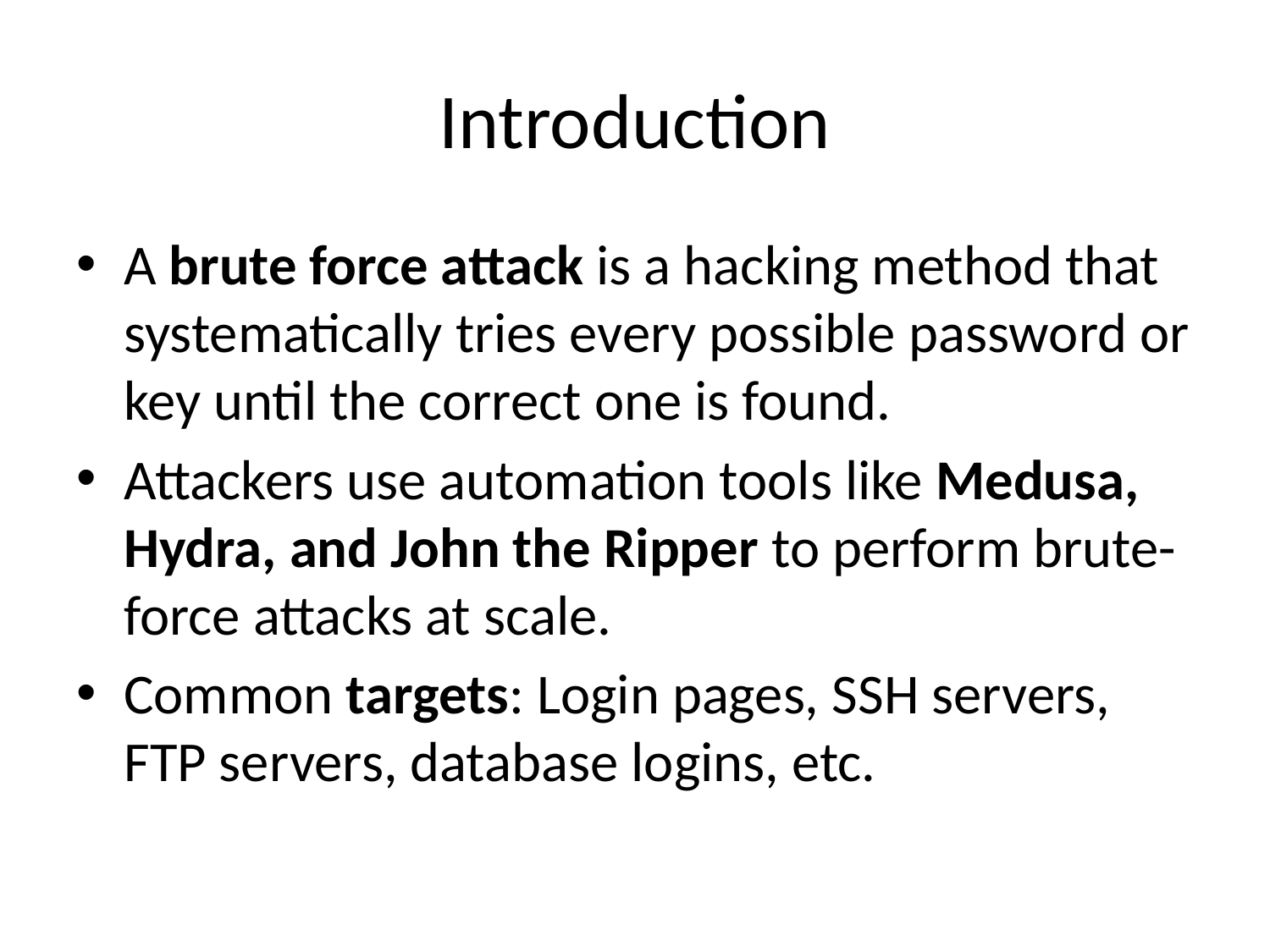

# Introduction
A brute force attack is a hacking method that systematically tries every possible password or key until the correct one is found.
Attackers use automation tools like Medusa, Hydra, and John the Ripper to perform brute-force attacks at scale.
Common targets: Login pages, SSH servers, FTP servers, database logins, etc.